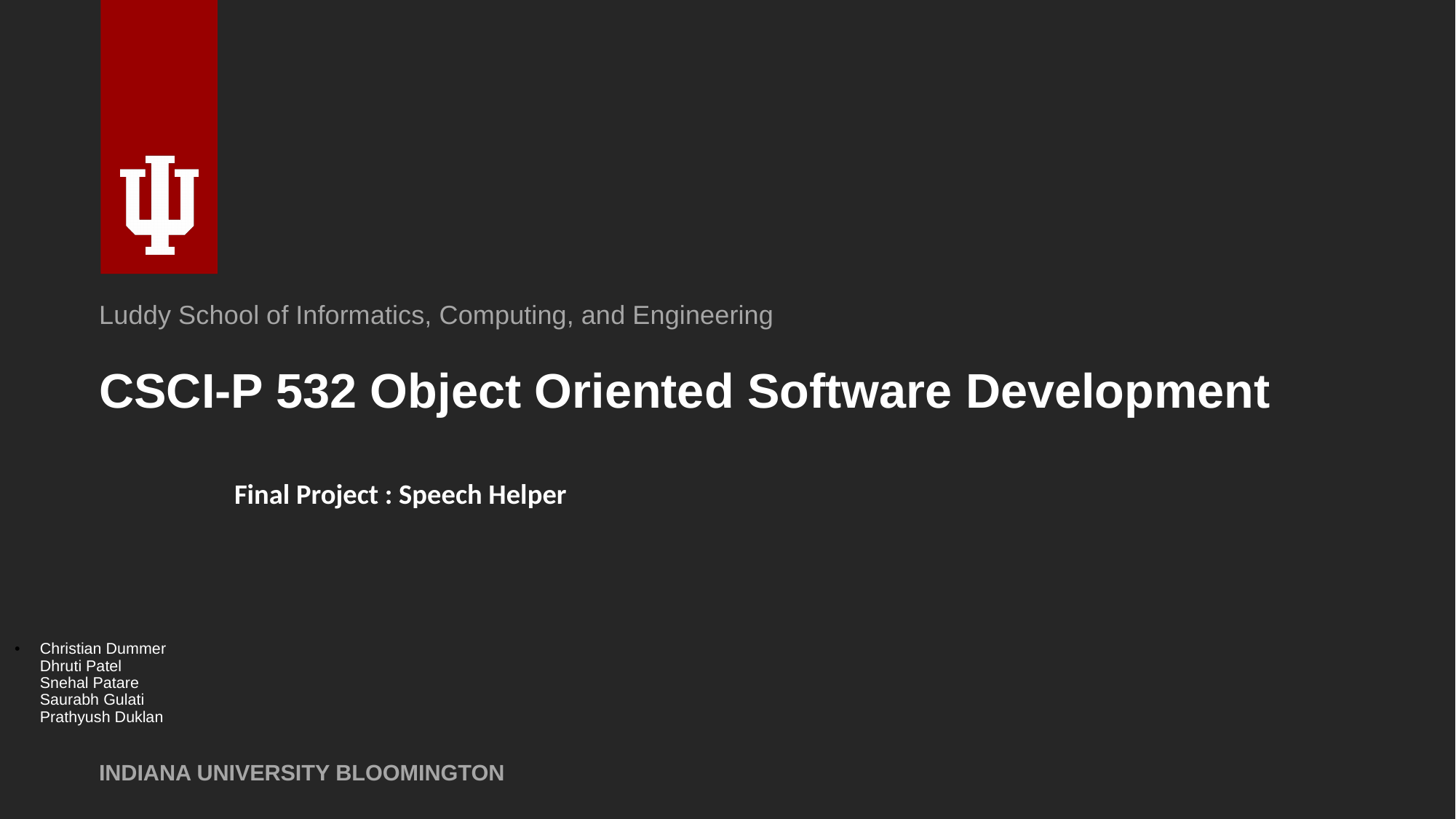

Luddy School of Informatics, Computing, and Engineering
# CSCI-P 532 Object Oriented Software Development
Final Project : Speech Helper
Christian Dummer
Dhruti Patel
Snehal Patare
Saurabh Gulati
Prathyush Duklan
INDIANA UNIVERSITY BLOOMINGTON